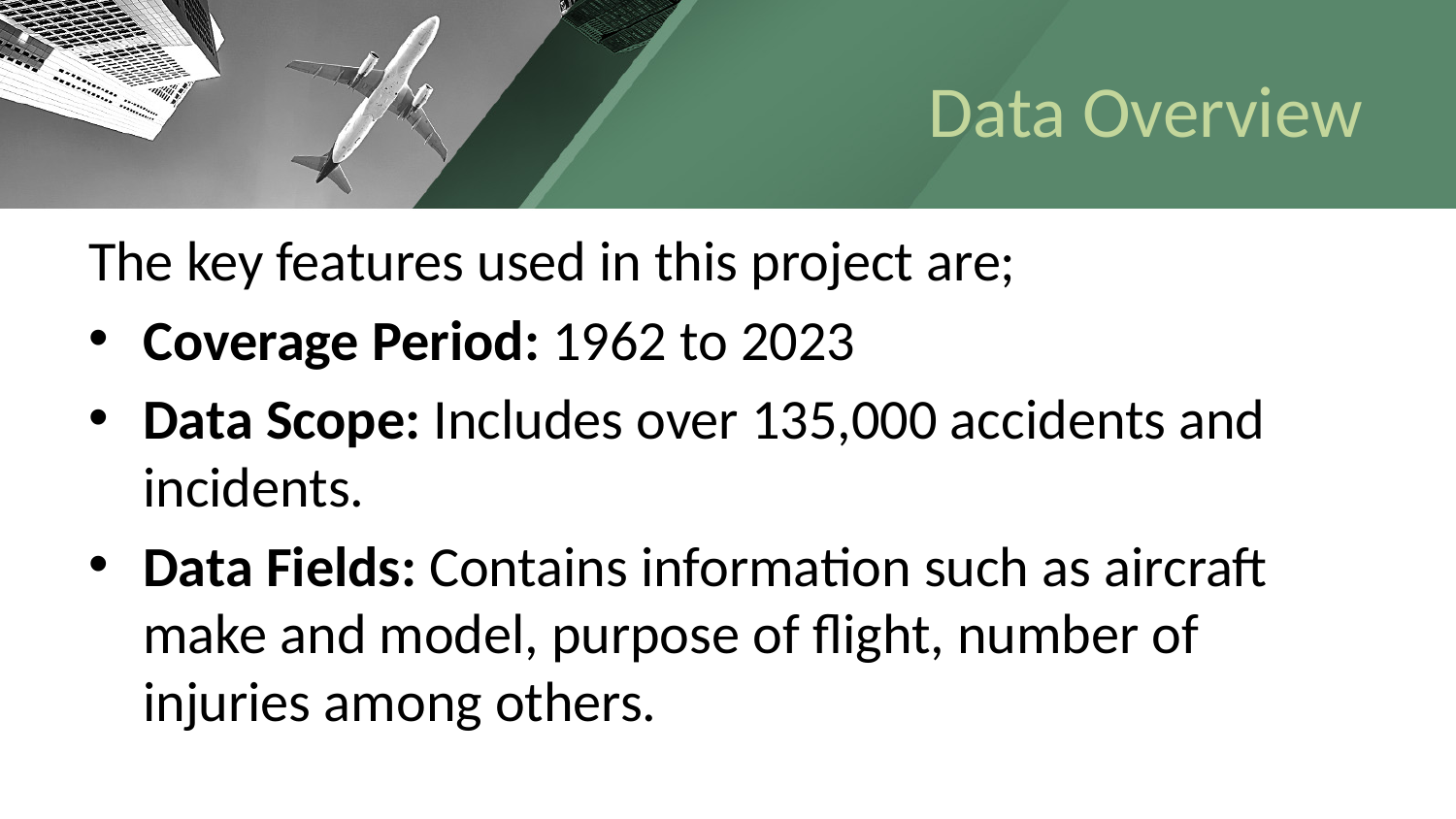

# Data Overview
The key features used in this project are;
Coverage Period: 1962 to 2023
Data Scope: Includes over 135,000 accidents and incidents.
Data Fields: Contains information such as aircraft make and model, purpose of flight, number of injuries among others.